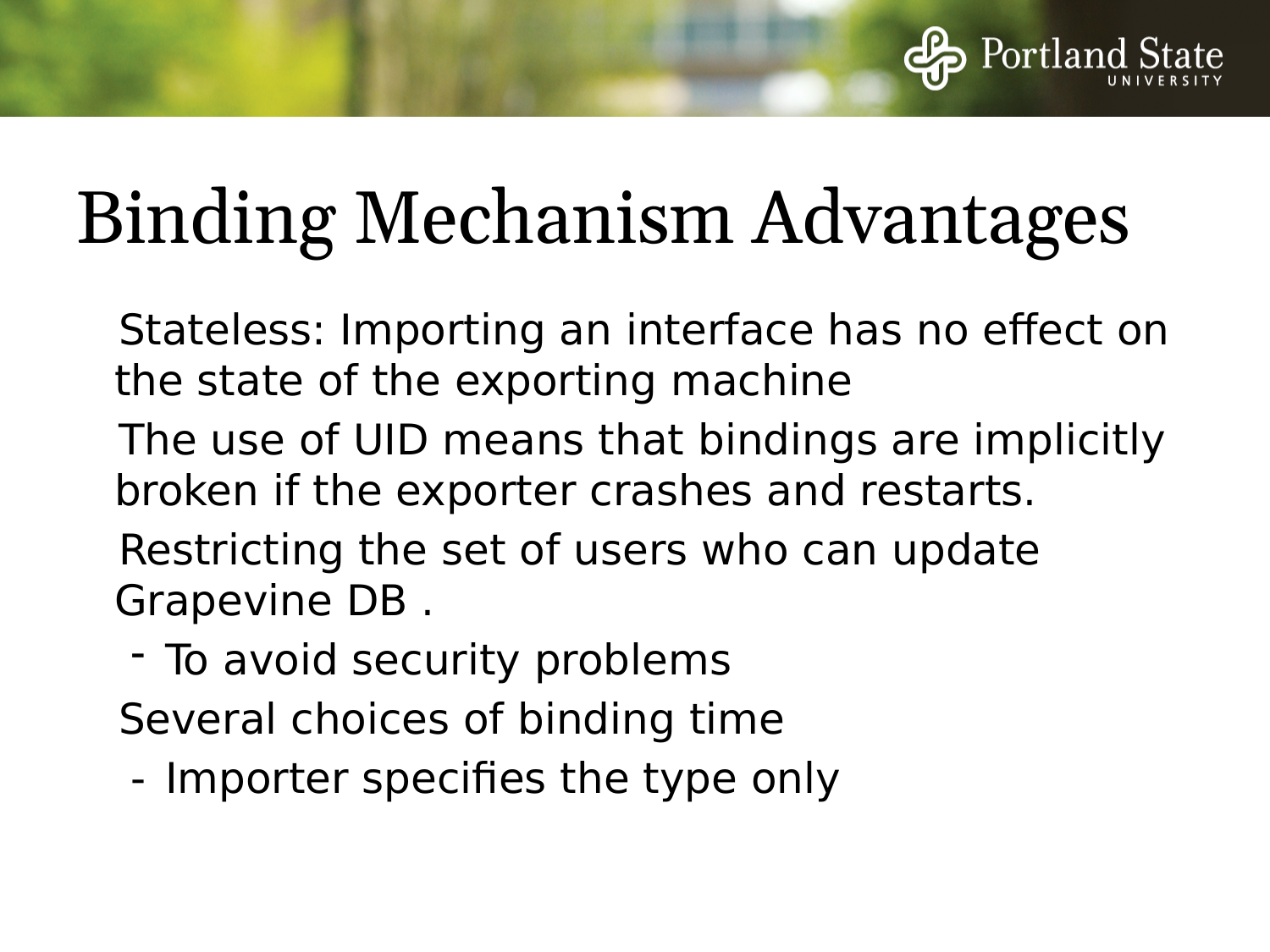

# Binding Mechanism Advantages
Stateless: Importing an interface has no effect on the state of the exporting machine
The use of UID means that bindings are implicitly broken if the exporter crashes and restarts.
Restricting the set of users who can update Grapevine DB .
To avoid security problems
Several choices of binding time
-	Importer specifies the type only